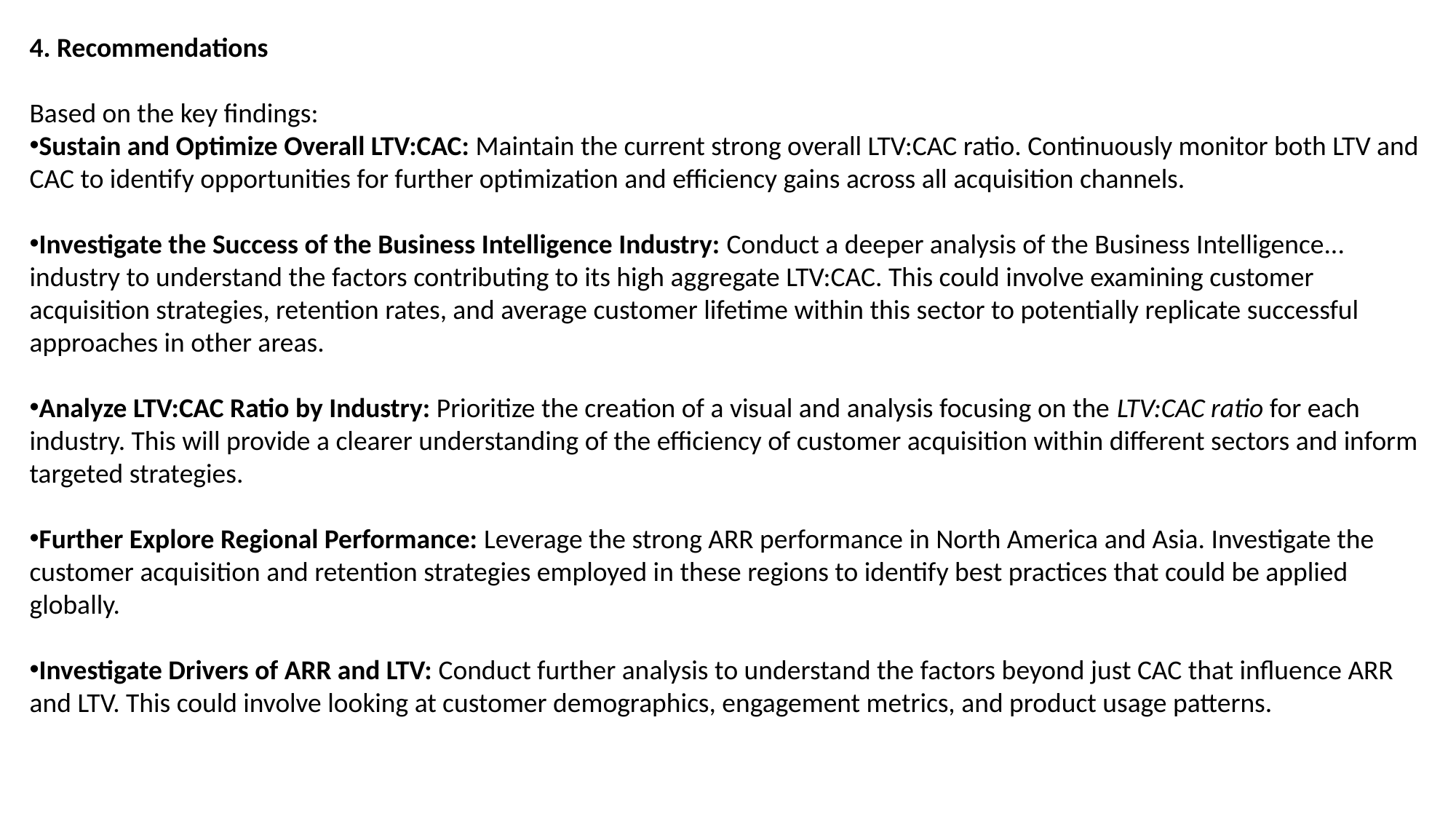

4. Recommendations

Based on the key findings:
Sustain and Optimize Overall LTV:CAC: Maintain the current strong overall LTV:CAC ratio. Continuously monitor both LTV and CAC to identify opportunities for further optimization and efficiency gains across all acquisition channels.

Investigate the Success of the Business Intelligence Industry: Conduct a deeper analysis of the Business Intelligence... industry to understand the factors contributing to its high aggregate LTV:CAC. This could involve examining customer acquisition strategies, retention rates, and average customer lifetime within this sector to potentially replicate successful approaches in other areas.

Analyze LTV:CAC Ratio by Industry: Prioritize the creation of a visual and analysis focusing on the LTV:CAC ratio for each industry. This will provide a clearer understanding of the efficiency of customer acquisition within different sectors and inform targeted strategies.

Further Explore Regional Performance: Leverage the strong ARR performance in North America and Asia. Investigate the customer acquisition and retention strategies employed in these regions to identify best practices that could be applied globally.

Investigate Drivers of ARR and LTV: Conduct further analysis to understand the factors beyond just CAC that influence ARR and LTV. This could involve looking at customer demographics, engagement metrics, and product usage patterns.